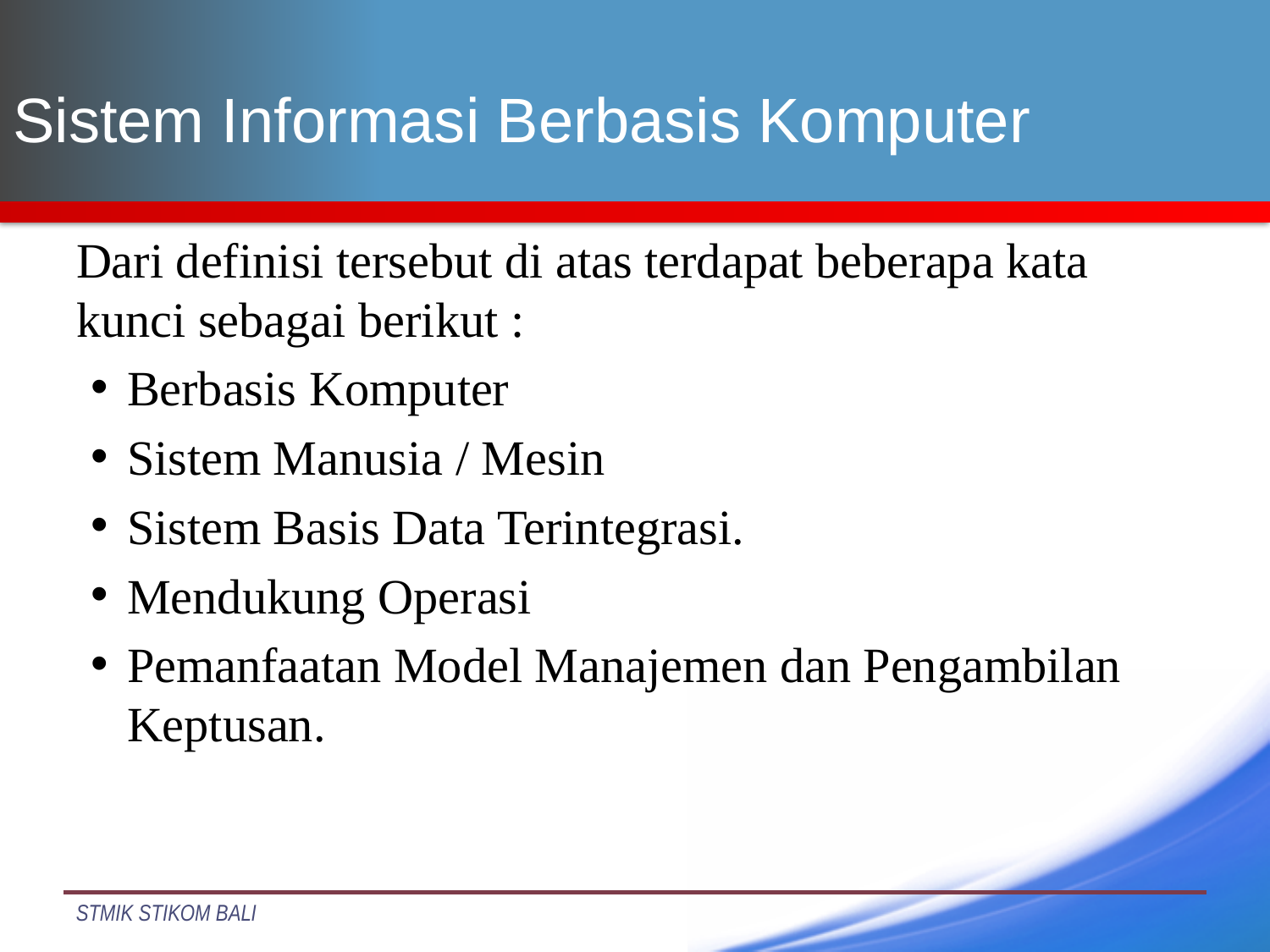

# Sistem Informasi Berbasis Komputer
Dari definisi tersebut di atas terdapat beberapa kata kunci sebagai berikut :
Berbasis Komputer
Sistem Manusia / Mesin
Sistem Basis Data Terintegrasi.
Mendukung Operasi
Pemanfaatan Model Manajemen dan Pengambilan Keptusan.